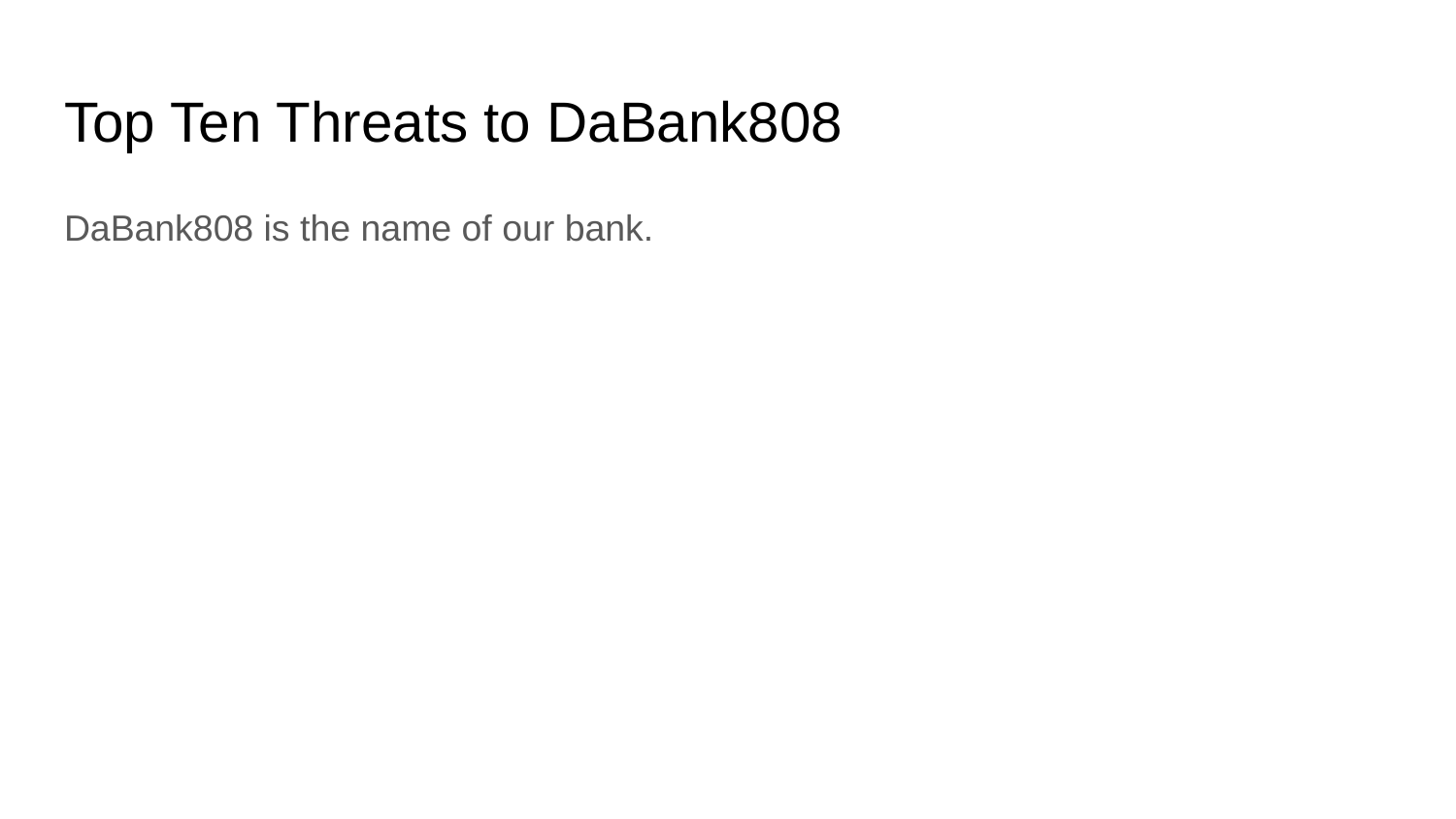

# Top Ten Threats to DaBank808
DaBank808 is the name of our bank.